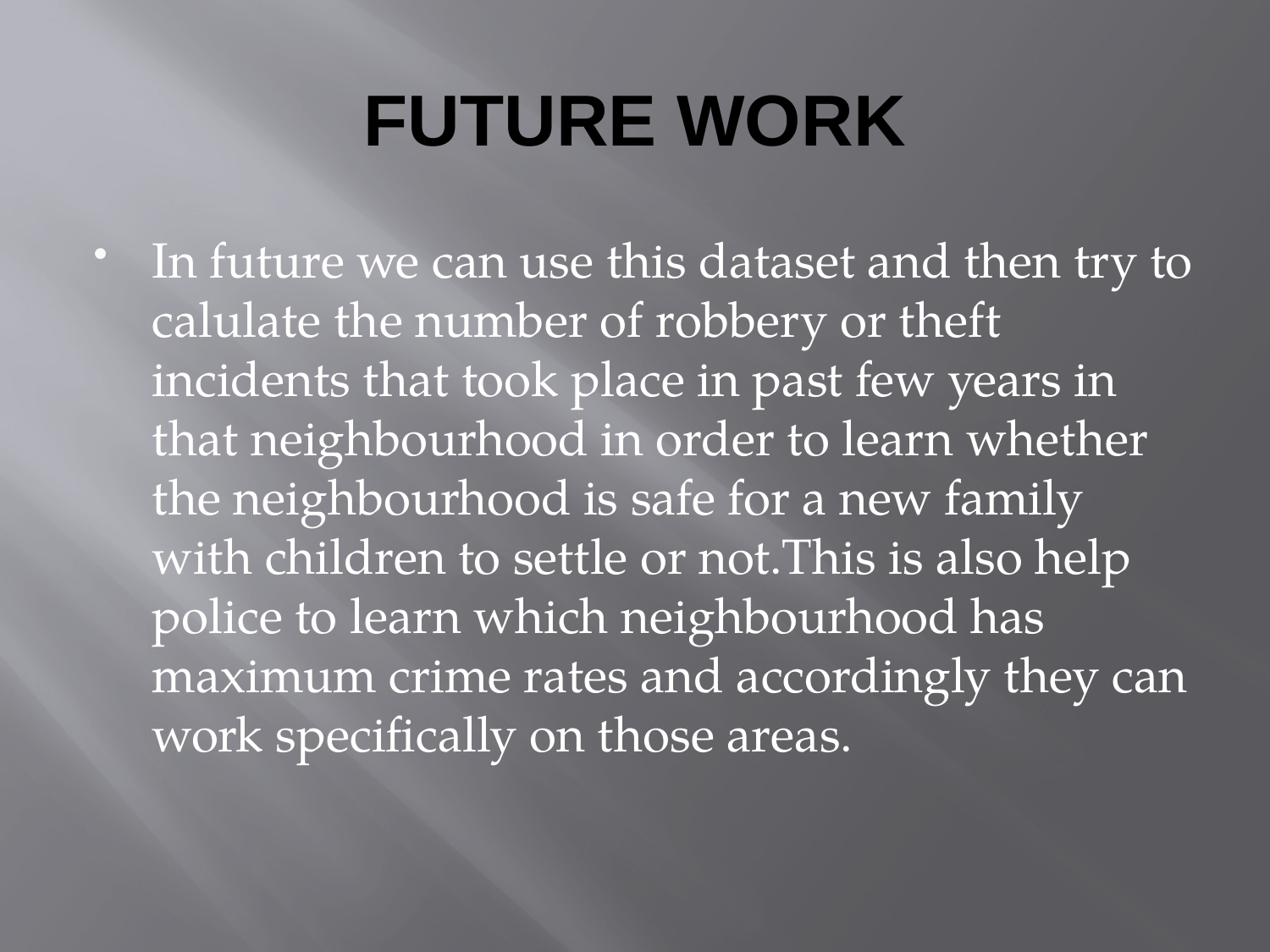

# FUTURE WORK
In future we can use this dataset and then try to calulate the number of robbery or theft incidents that took place in past few years in that neighbourhood in order to learn whether the neighbourhood is safe for a new family with children to settle or not.This is also help police to learn which neighbourhood has maximum crime rates and accordingly they can work specifically on those areas.